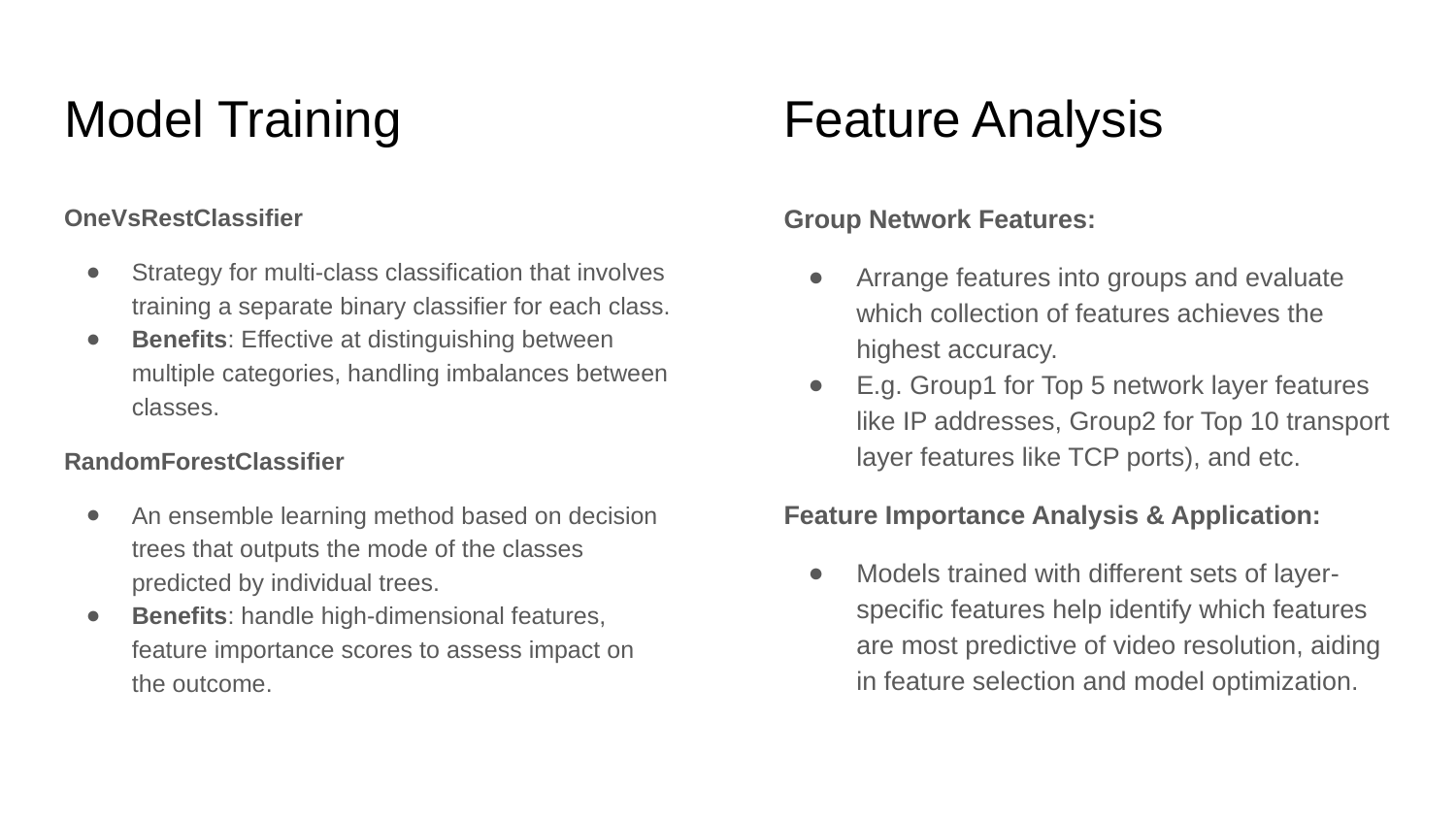

# Model Training
Feature Analysis
OneVsRestClassifier
Strategy for multi-class classification that involves training a separate binary classifier for each class.
Benefits: Effective at distinguishing between multiple categories, handling imbalances between classes.
RandomForestClassifier
An ensemble learning method based on decision trees that outputs the mode of the classes predicted by individual trees.
Benefits: handle high-dimensional features, feature importance scores to assess impact on the outcome.
Group Network Features:
Arrange features into groups and evaluate which collection of features achieves the highest accuracy.
E.g. Group1 for Top 5 network layer features like IP addresses, Group2 for Top 10 transport layer features like TCP ports), and etc.
Feature Importance Analysis & Application:
Models trained with different sets of layer-specific features help identify which features are most predictive of video resolution, aiding in feature selection and model optimization.